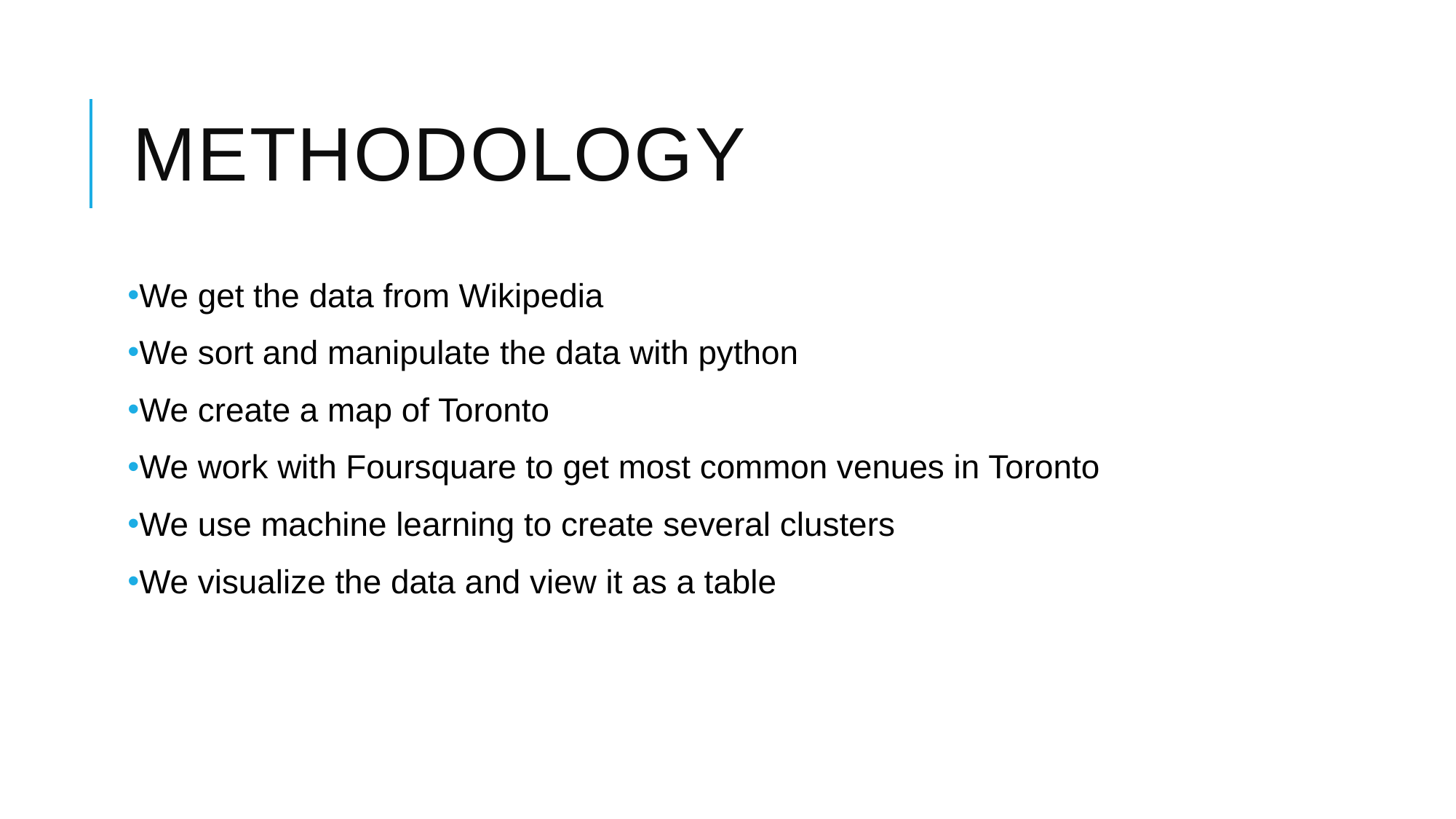

# Methodology
We get the data from Wikipedia
We sort and manipulate the data with python
We create a map of Toronto
We work with Foursquare to get most common venues in Toronto
We use machine learning to create several clusters
We visualize the data and view it as a table